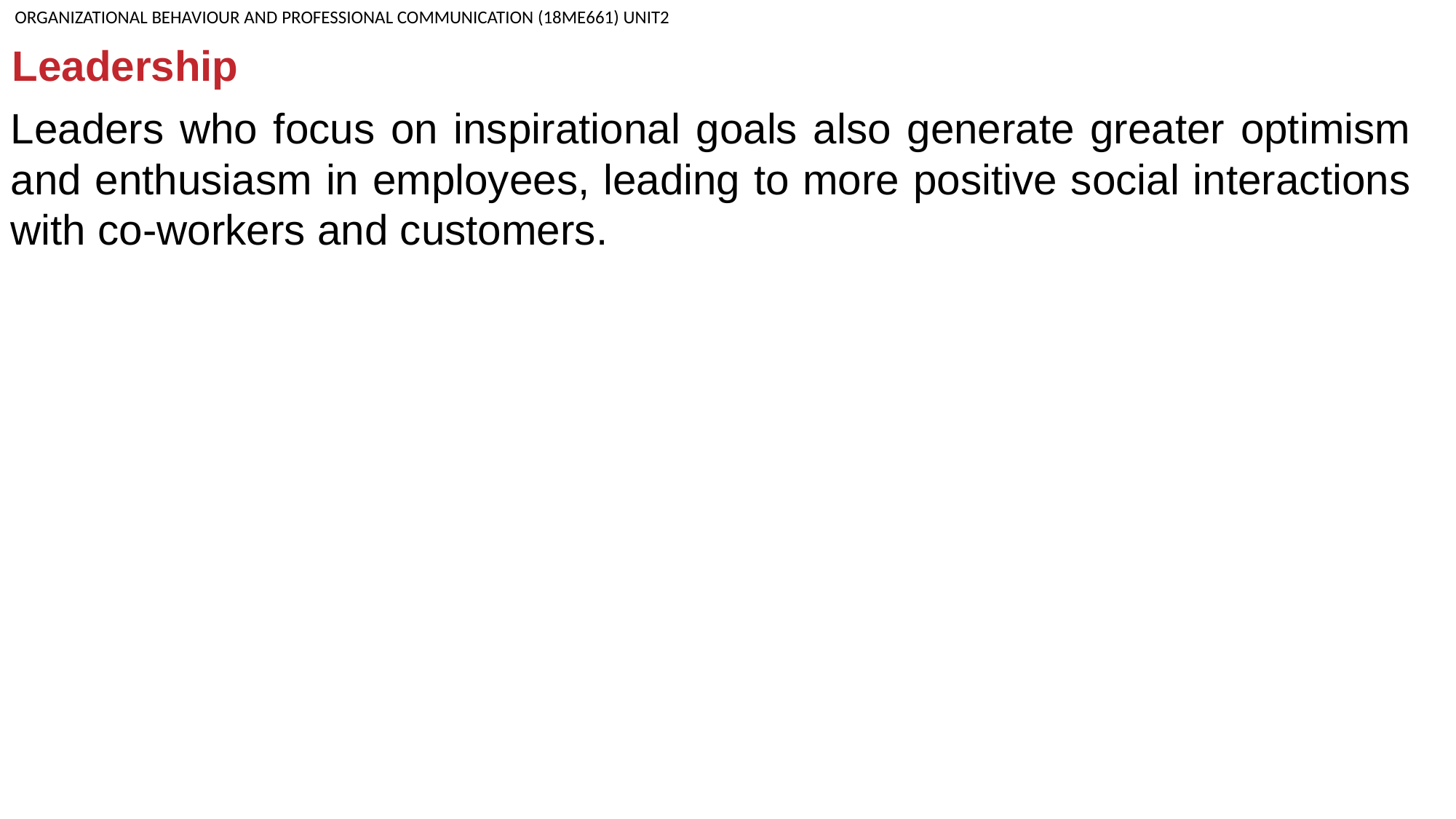

ORGANIZATIONAL BEHAVIOUR AND PROFESSIONAL COMMUNICATION (18ME661) UNIT2
Leadership
Leaders who focus on inspirational goals also generate greater optimism and enthusiasm in employees, leading to more positive social interactions with co-workers and customers.